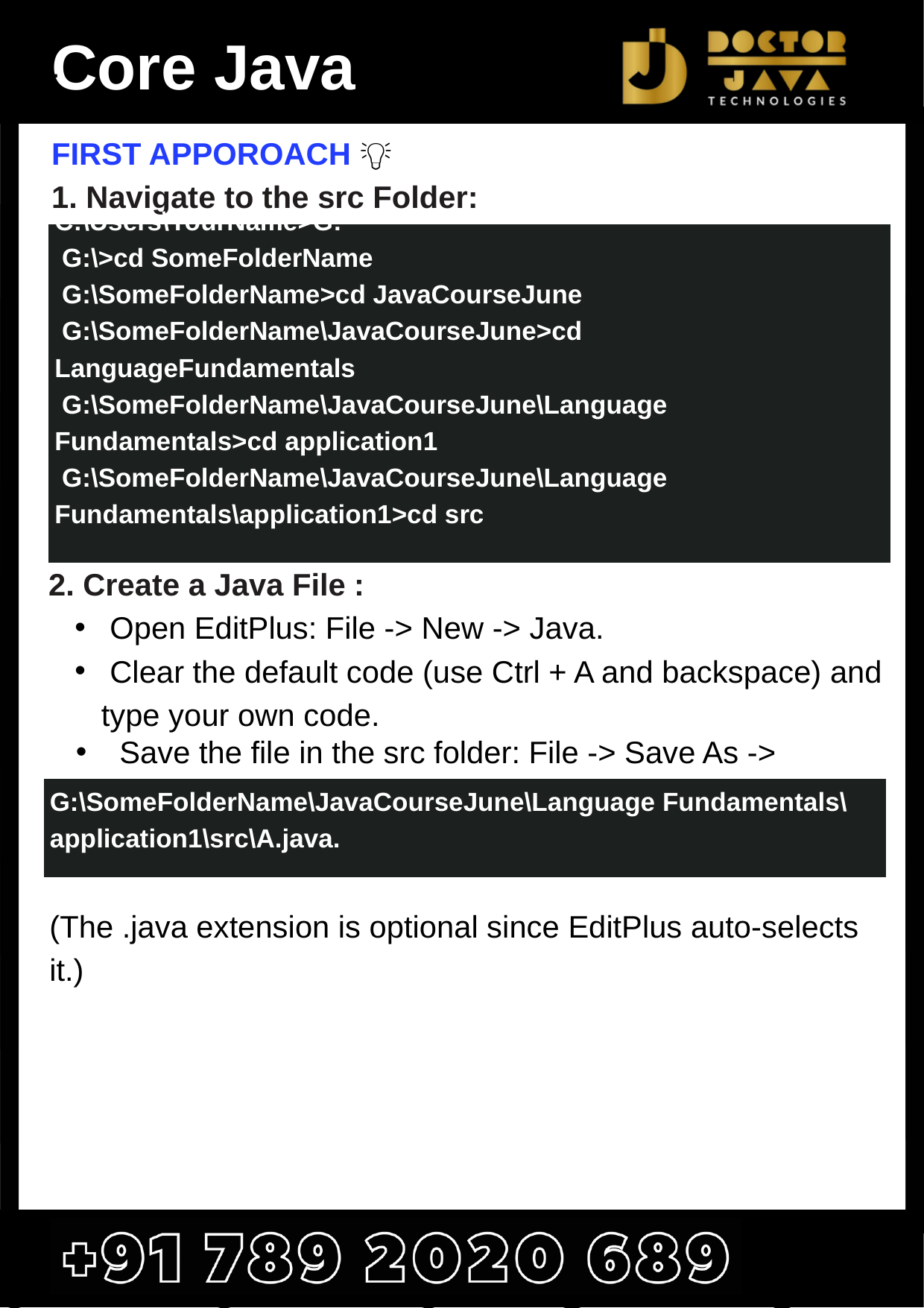

Core Java

.

FIRST APPOROACH 💡
1. Navigate to the src Folder:

C:\Users\YourName>G:
 G:\>cd SomeFolderName
 G:\SomeFolderName>cd JavaCourseJune
 G:\SomeFolderName\JavaCourseJune>cd LanguageFundamentals
 G:\SomeFolderName\JavaCourseJune\Language
Fundamentals>cd application1
 G:\SomeFolderName\JavaCourseJune\Language
Fundamentals\application1>cd src

2. Create a Java File :
 Open EditPlus: File -> New -> Java.
 Clear the default code (use Ctrl + A and backspace) and type your own code.

  Save the file in the src folder: File -> Save As ->

(The .java extension is optional since EditPlus auto-selects it.)

G:\SomeFolderName\JavaCourseJune\Language Fundamentals\application1\src\A.java.